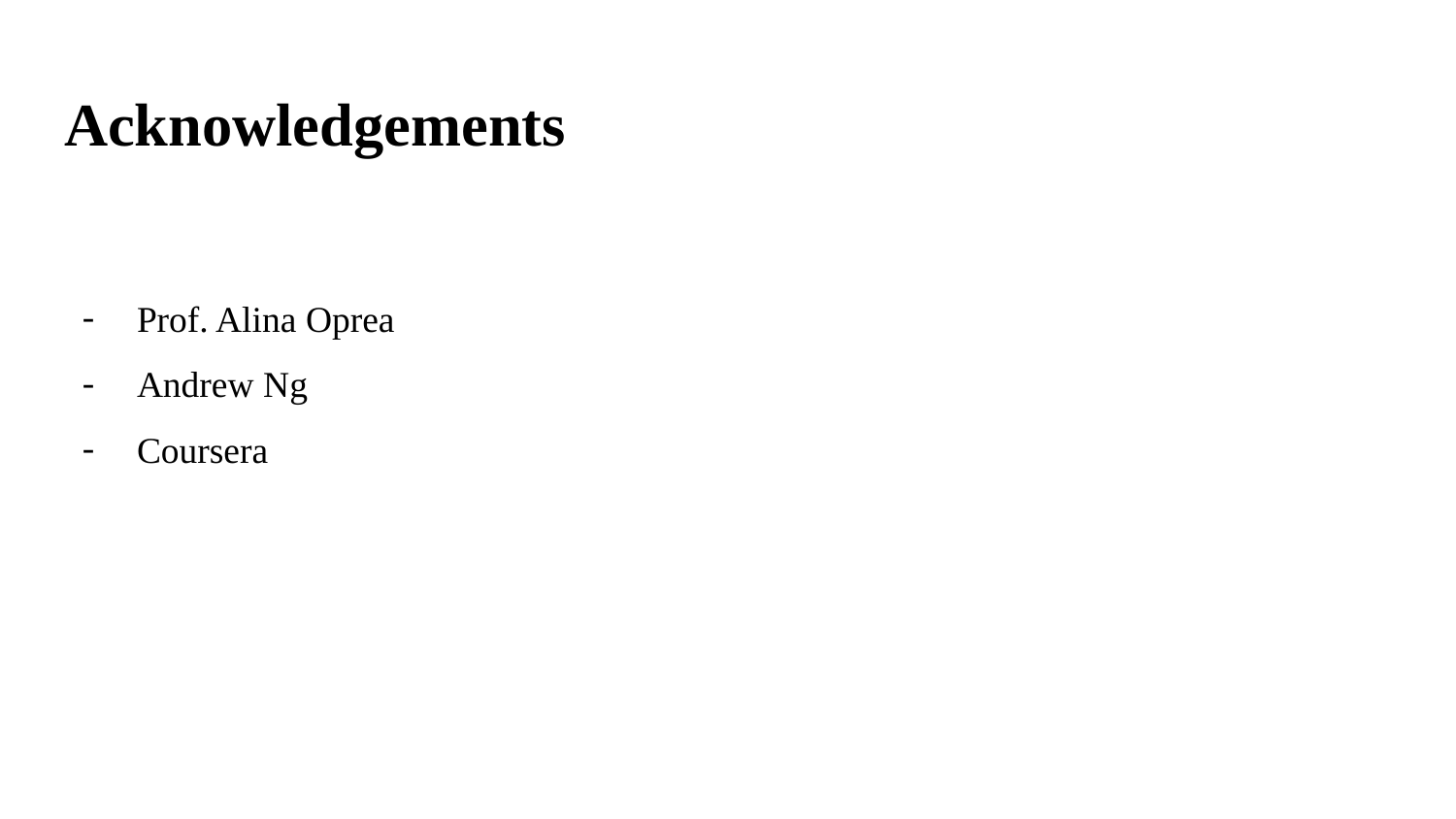

# Acknowledgements

Prof. Alina Oprea
Andrew Ng
Coursera